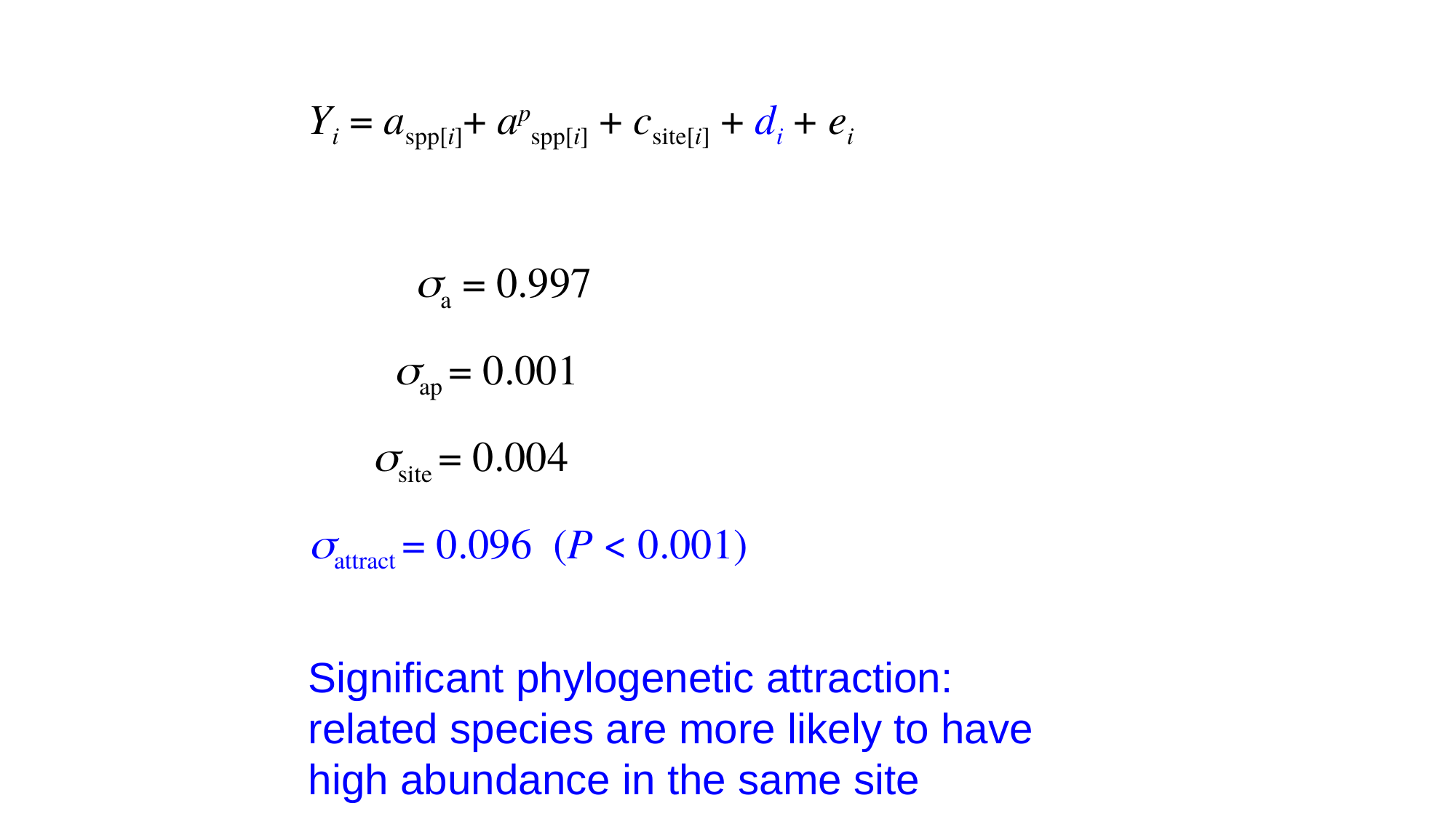

Yi = aspp[i]+ apspp[i] + csite[i] + di + ei

     σa = 0.997
    σap = 0.001
   σsite = 0.004
σattract = 0.096  (P < 0.001)

Significant phylogenetic attraction: related species are more likely to have high abundance in the same site